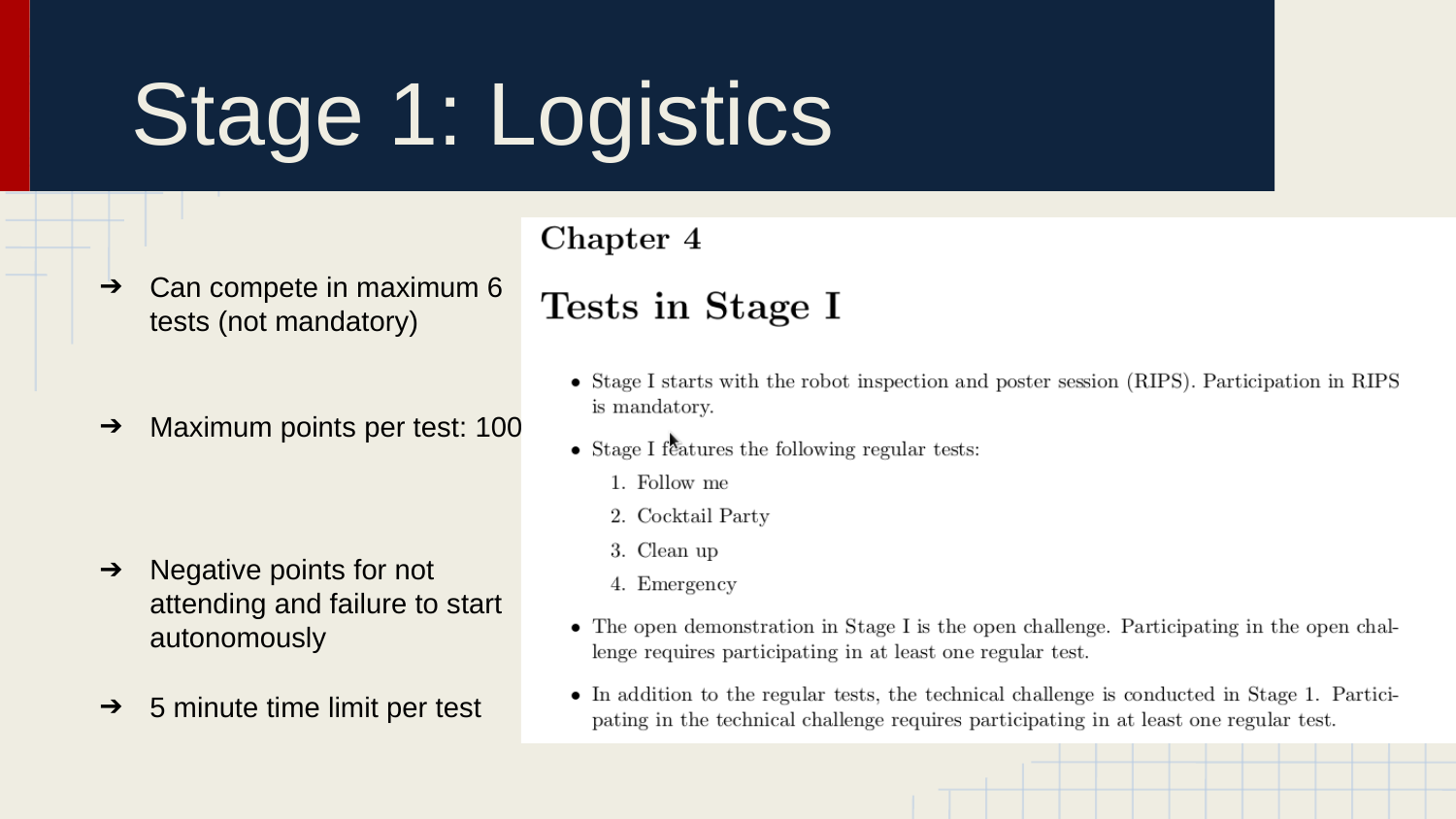

# Stage 1: Logistics

Can compete in maximum 6 tests (not mandatory)
Maximum points per test: 1000
Negative points for not attending and failure to start autonomously
5 minute time limit per test